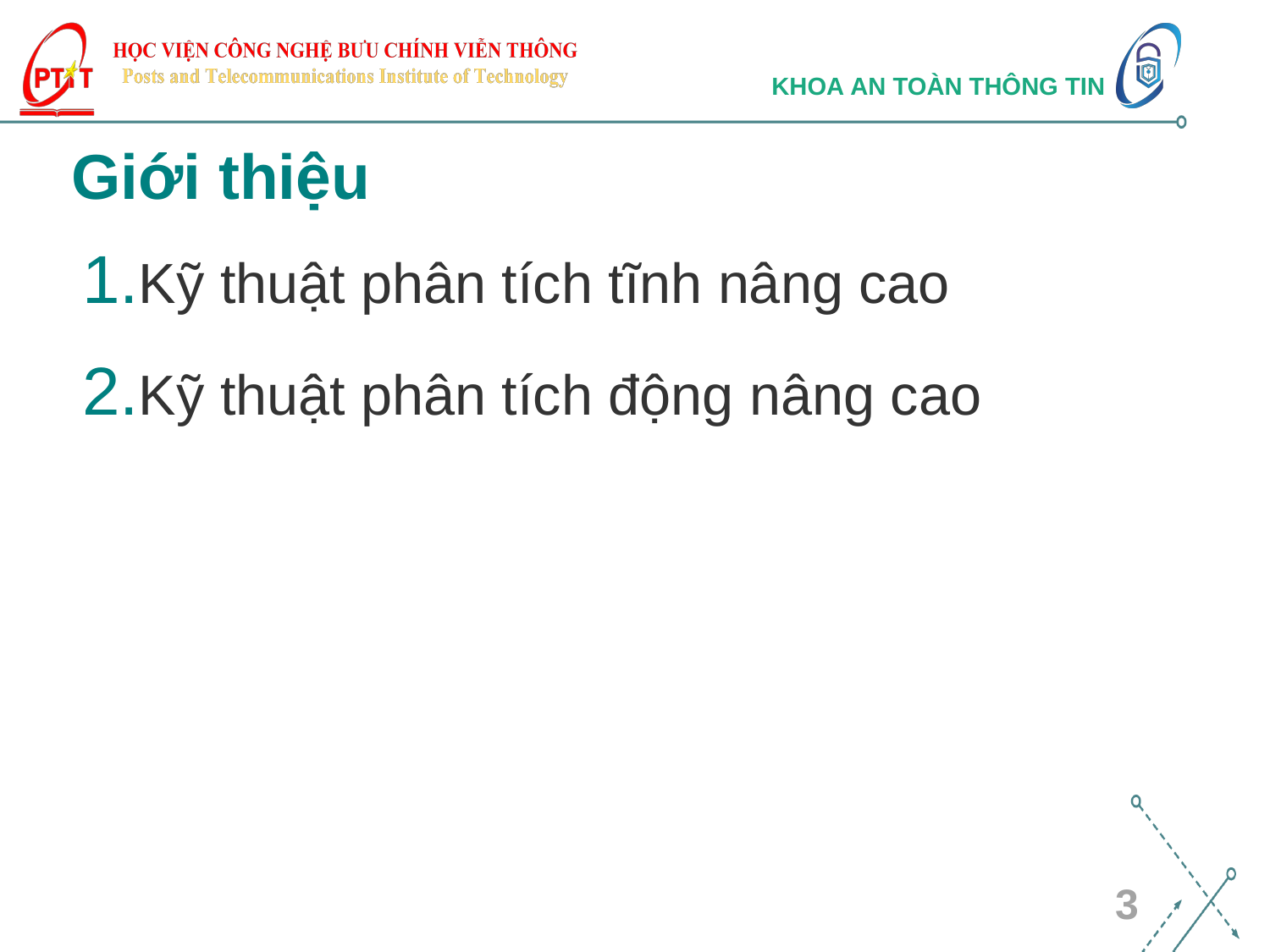

# Giới thiệu
Kỹ thuật phân tích tĩnh nâng cao
Kỹ thuật phân tích động nâng cao